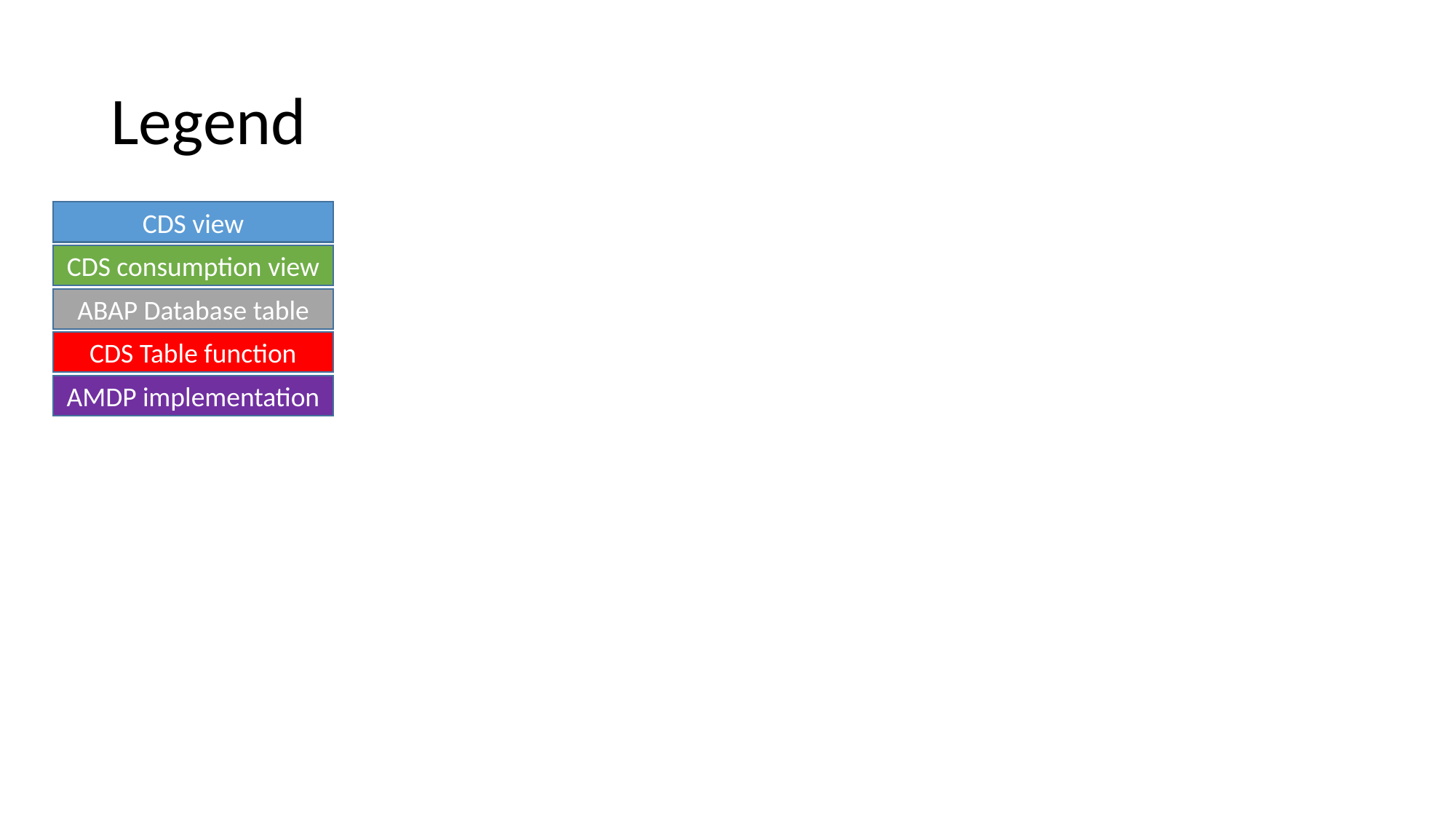

# Legend
CDS view
CDS consumption view
ABAP Database table
CDS Table function
AMDP implementation